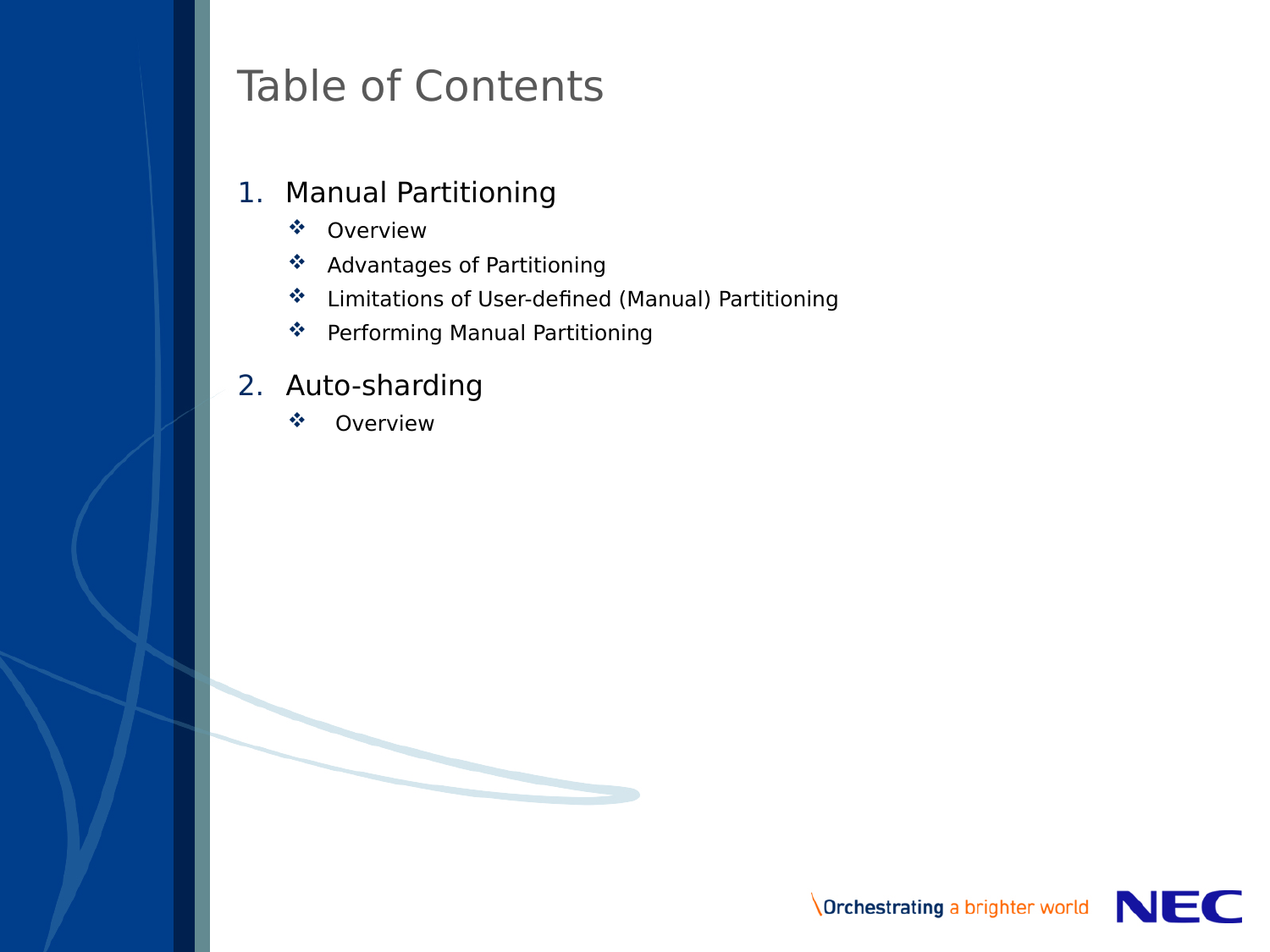

# Table of Contents
Manual Partitioning
Overview
Advantages of Partitioning
Limitations of User-defined (Manual) Partitioning
Performing Manual Partitioning
Auto-sharding
Overview